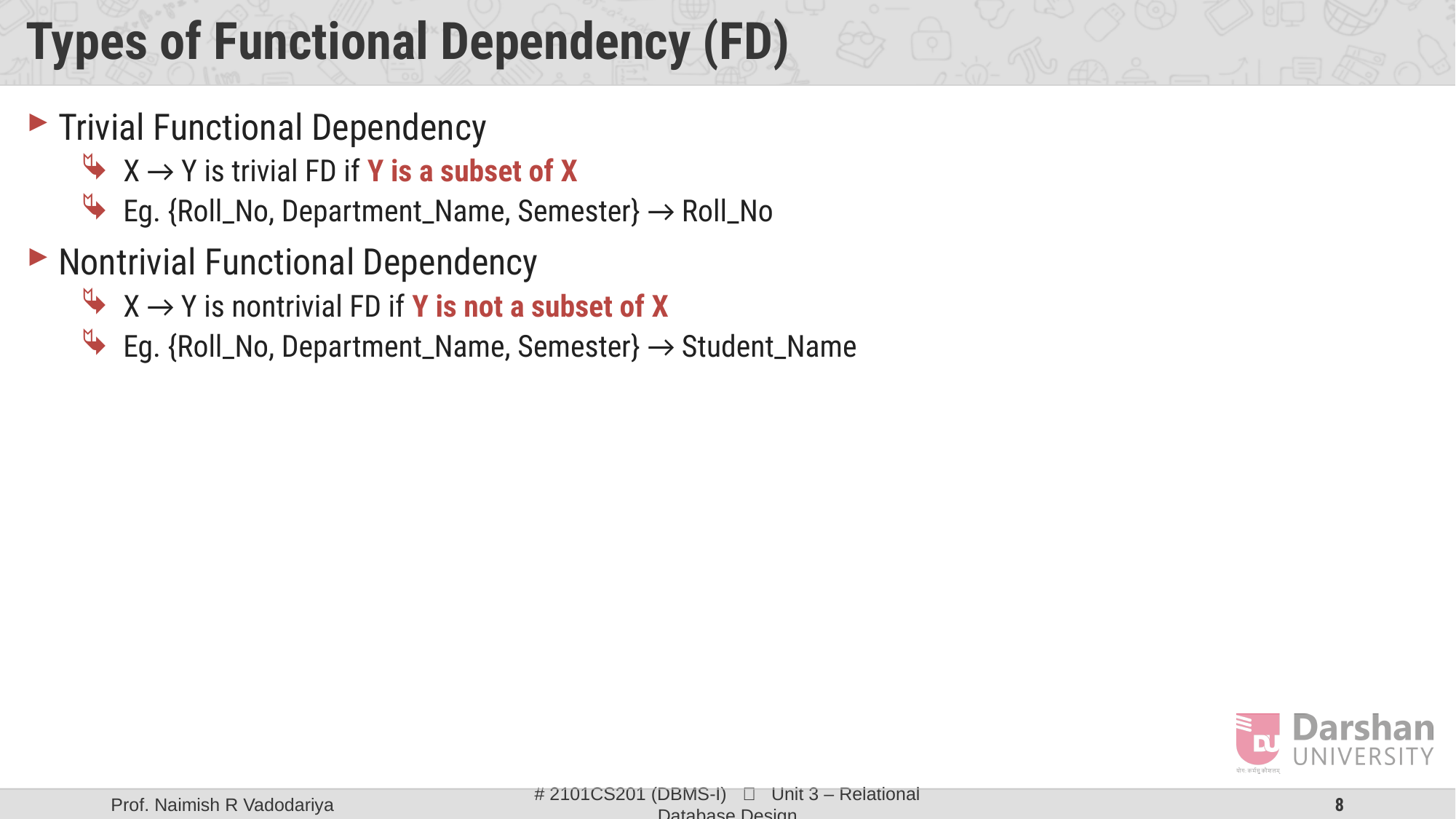

# Types of Functional Dependency (FD)
Trivial Functional Dependency
X → Y is trivial FD if Y is a subset of X
Eg. {Roll_No, Department_Name, Semester} → Roll_No
Nontrivial Functional Dependency
X → Y is nontrivial FD if Y is not a subset of X
Eg. {Roll_No, Department_Name, Semester} → Student_Name